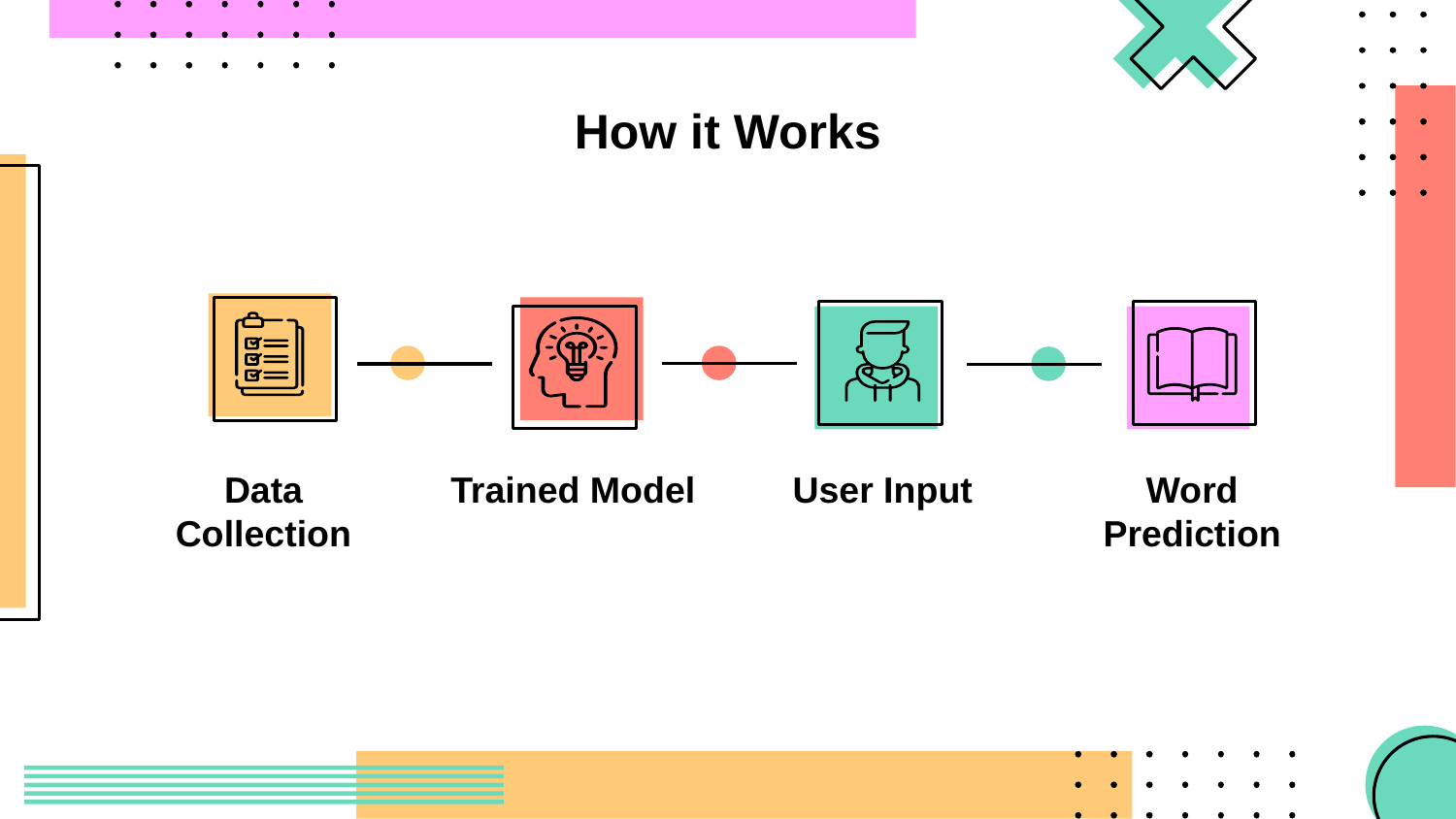

# How it Works

Data Collection
Trained Model
User Input
Word Prediction